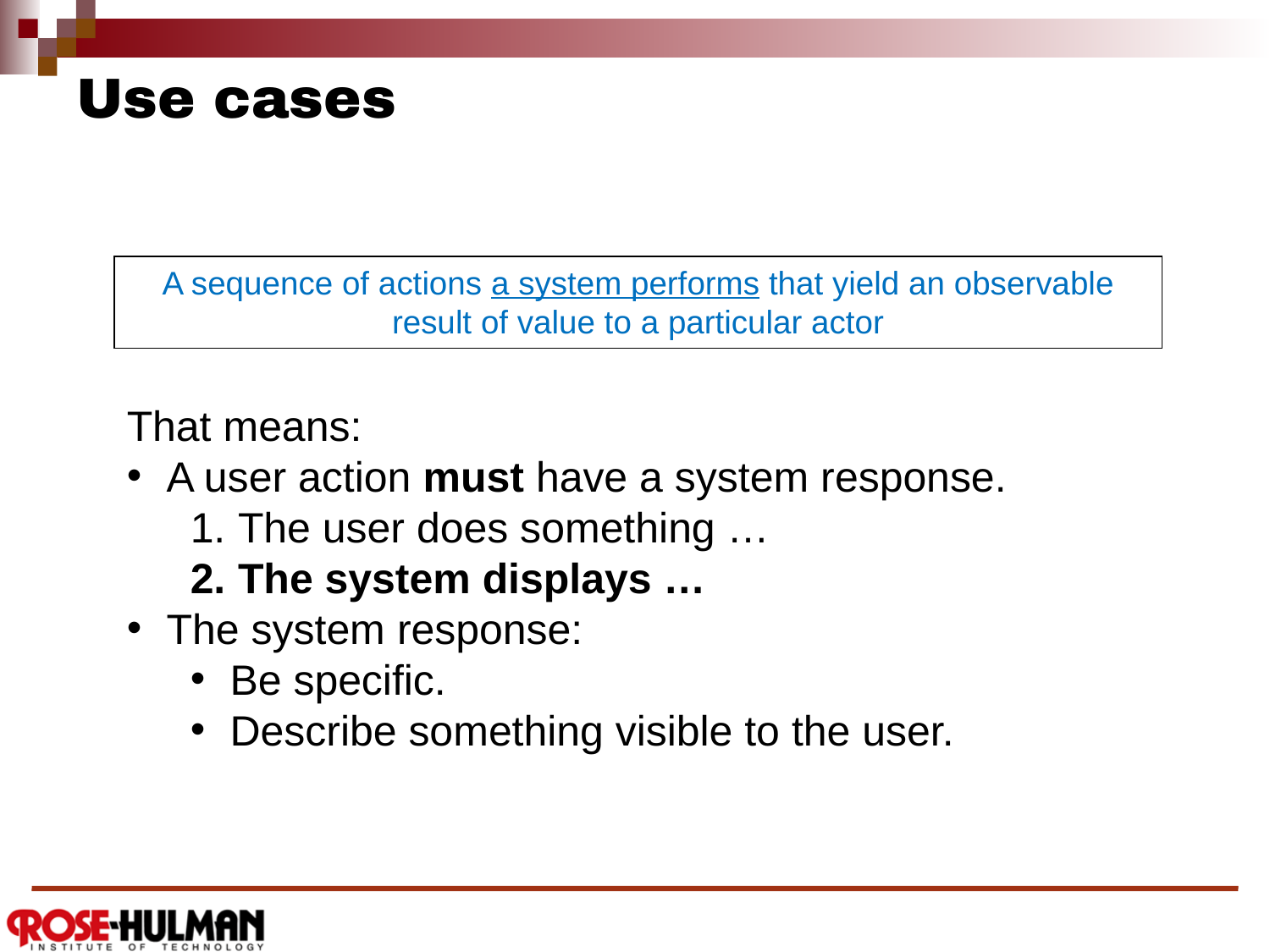

# Use cases
A sequence of actions a system performs that yield an observable result of value to a particular actor

That means:
A user action must have a system response.
The user does something …
The system displays …
The system response:
Be specific.
Describe something visible to the user.